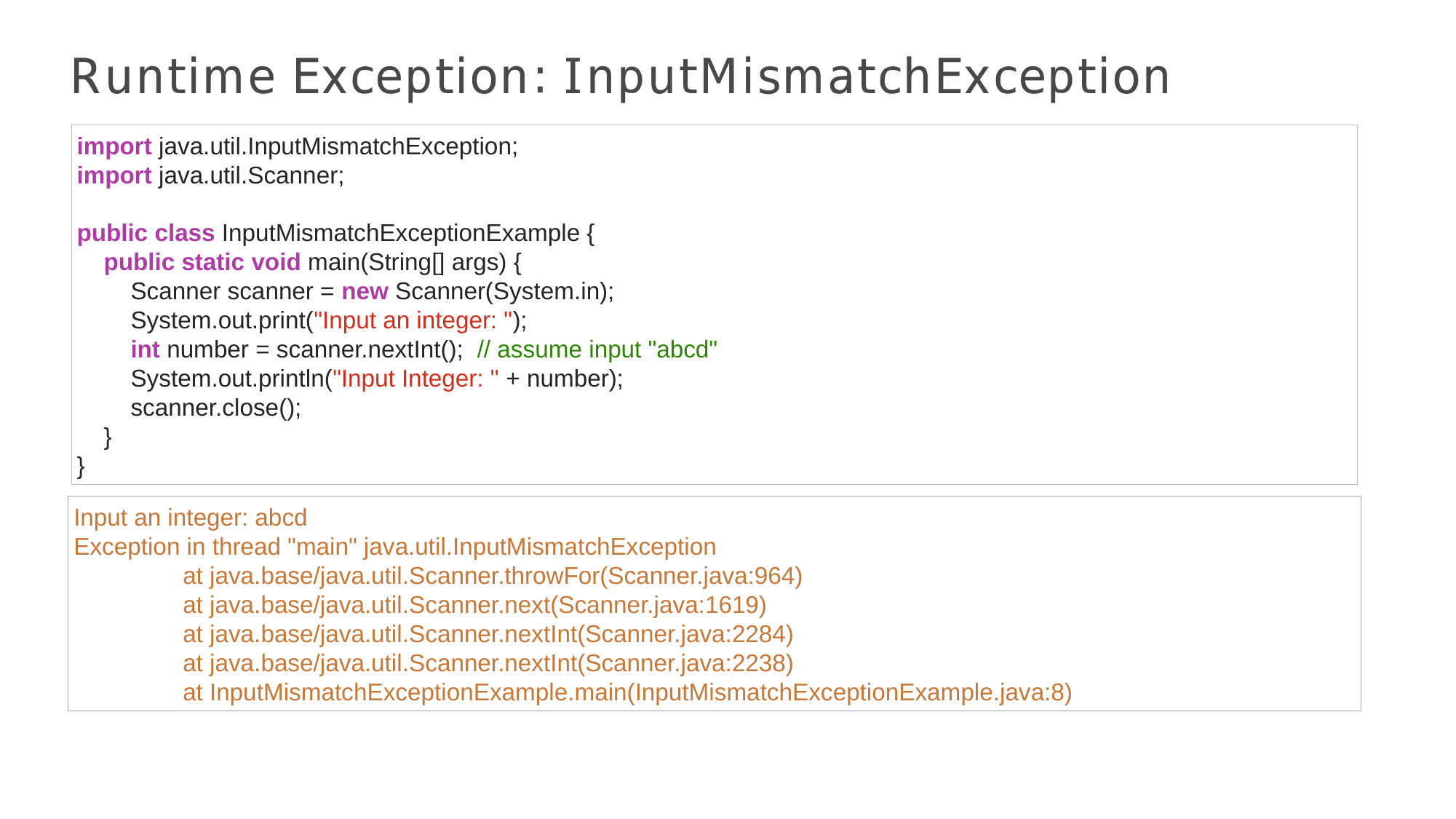

# Runtime Exception: InputMismatchException
import java.util.InputMismatchException;
import java.util.Scanner;

public class InputMismatchExceptionExample {
    public static void main(String[] args) {
        Scanner scanner = new Scanner(System.in);
        System.out.print("Input an integer: ");
        int number = scanner.nextInt();  // assume input "abcd"
        System.out.println("Input Integer: " + number);
        scanner.close();
    }
}
Input an integer: abcd
Exception in thread "main" java.util.InputMismatchException
	at java.base/java.util.Scanner.throwFor(Scanner.java:964)
	at java.base/java.util.Scanner.next(Scanner.java:1619)
	at java.base/java.util.Scanner.nextInt(Scanner.java:2284)
	at java.base/java.util.Scanner.nextInt(Scanner.java:2238)
	at InputMismatchExceptionExample.main(InputMismatchExceptionExample.java:8)
12